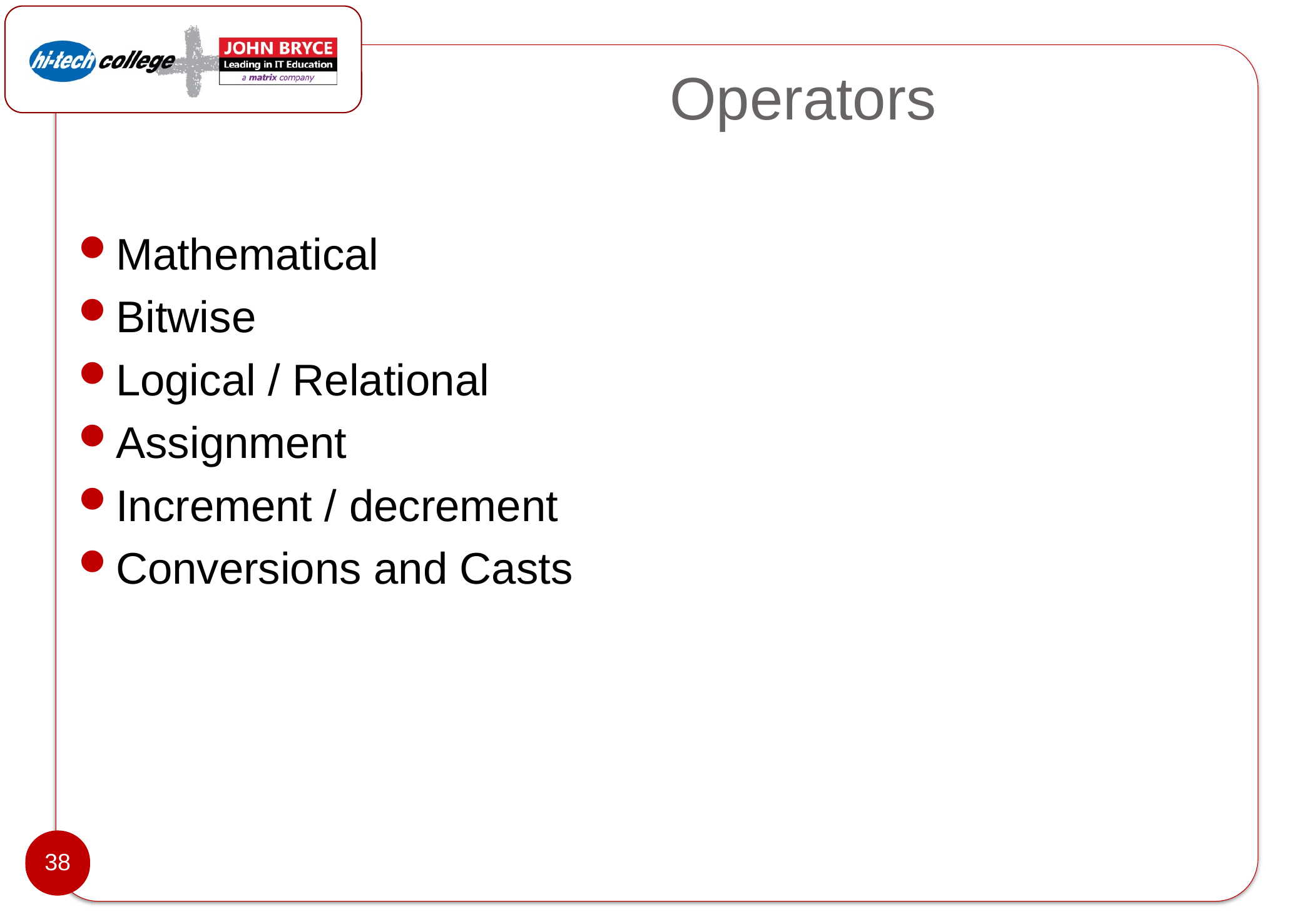

# Operators
Mathematical
Bitwise
Logical / Relational
Assignment
Increment / decrement
Conversions and Casts

38